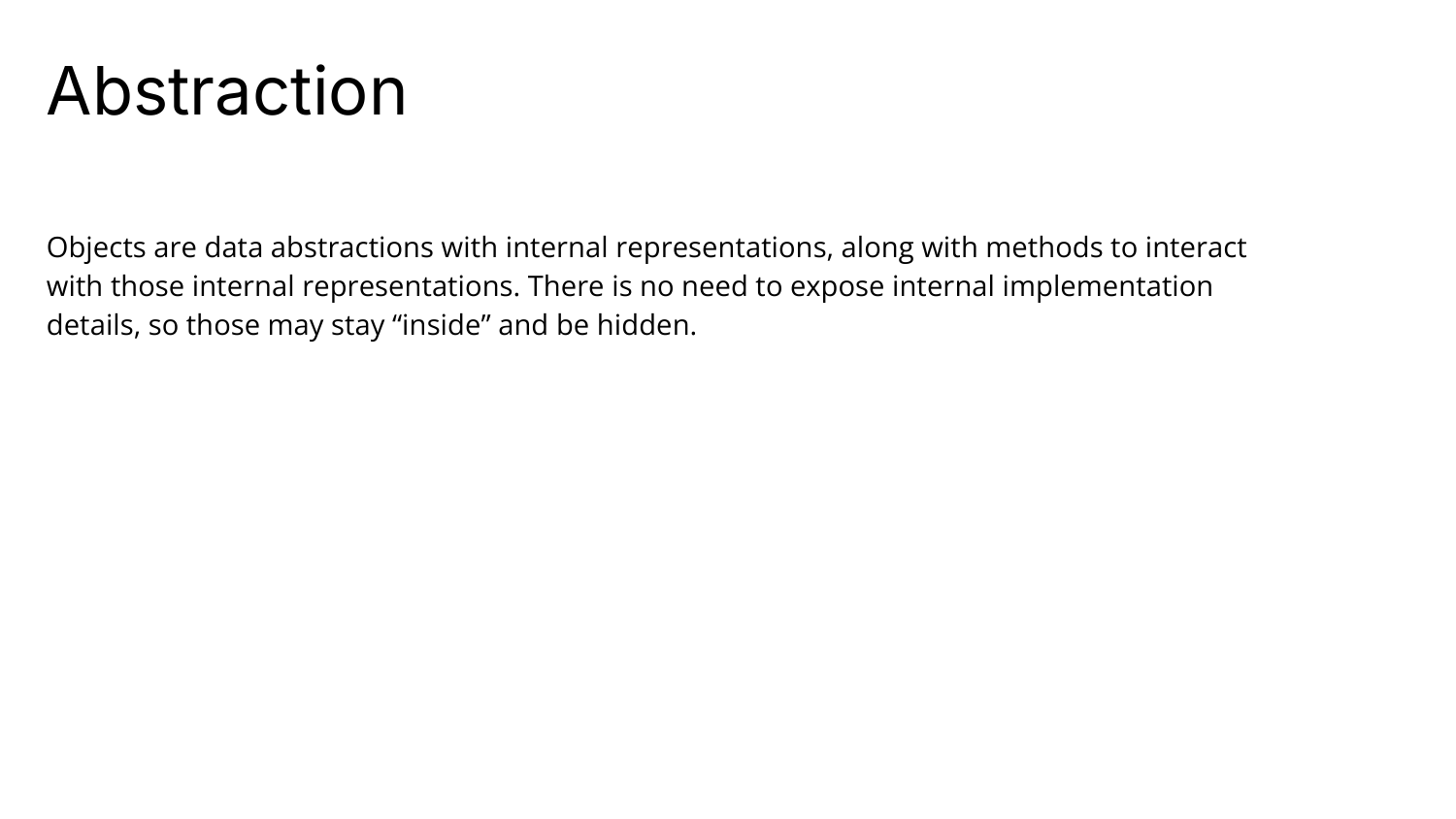

# Abstraction
Objects are data abstractions with internal representations, along with methods to interact with those internal representations. There is no need to expose internal implementation details, so those may stay “inside” and be hidden.